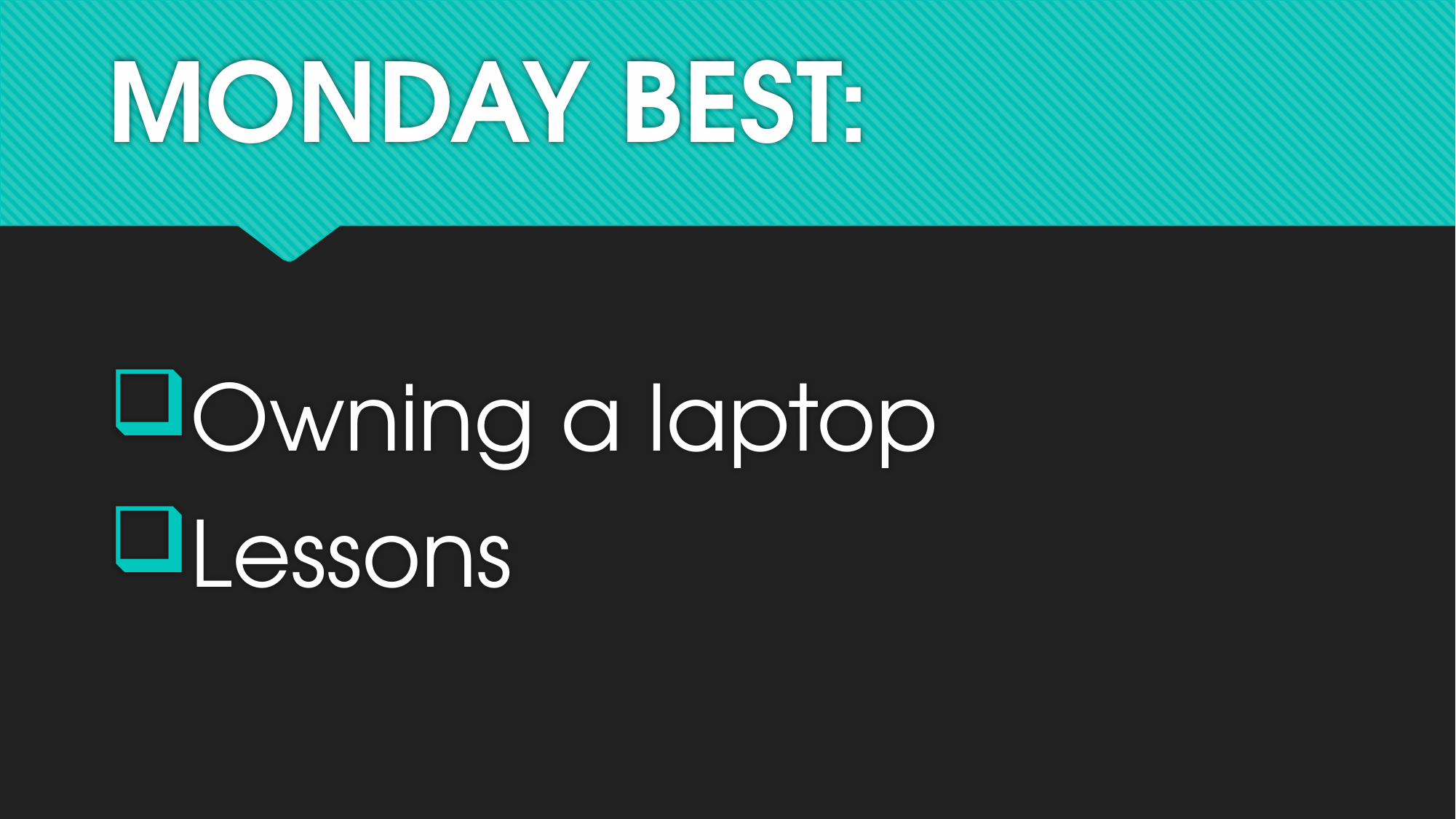

# MONDAY BEST:
Owning a laptop
Lessons